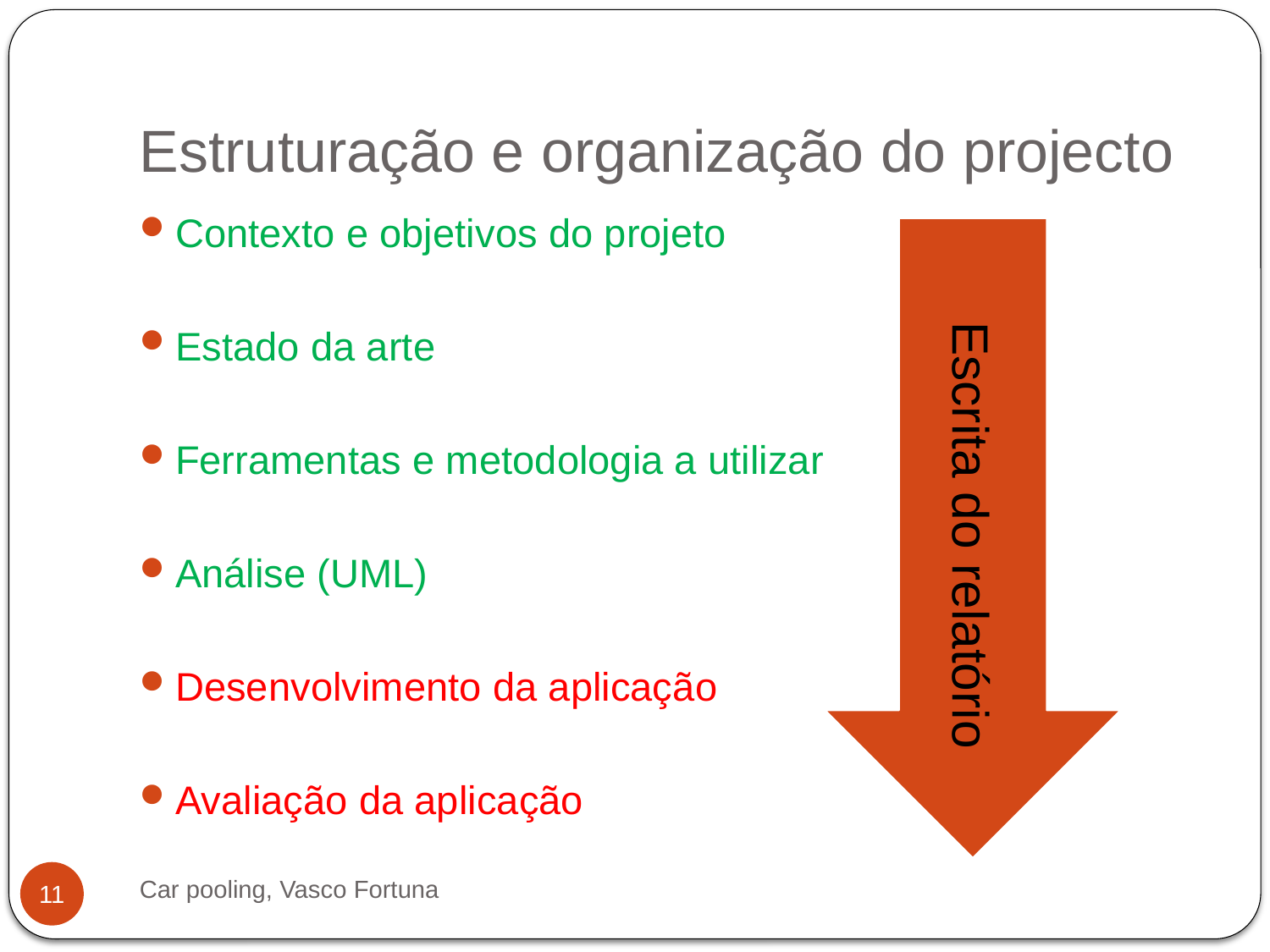

# Estruturação e organização do projecto
Contexto e objetivos do projeto

Estado da arte

Ferramentas e metodologia a utilizar

Análise (UML)

Desenvolvimento da aplicação

Avaliação da aplicação
Escrita do relatório
Car pooling, Vasco Fortuna
11